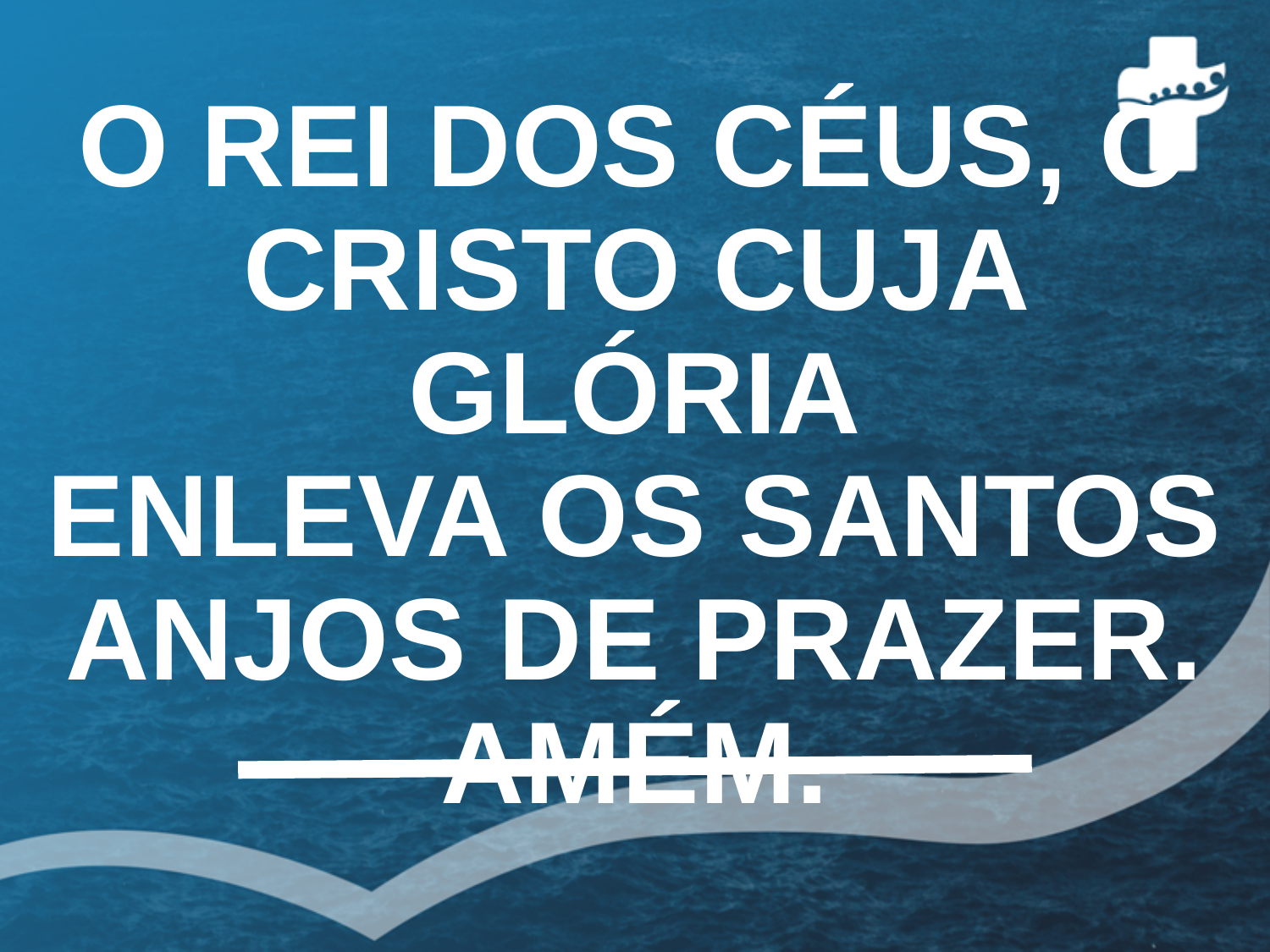

# O REI DOS CÉUS, O CRISTO CUJA GLÓRIA ENLEVA OS SANTOS ANJOS DE PRAZER. AMÉM.